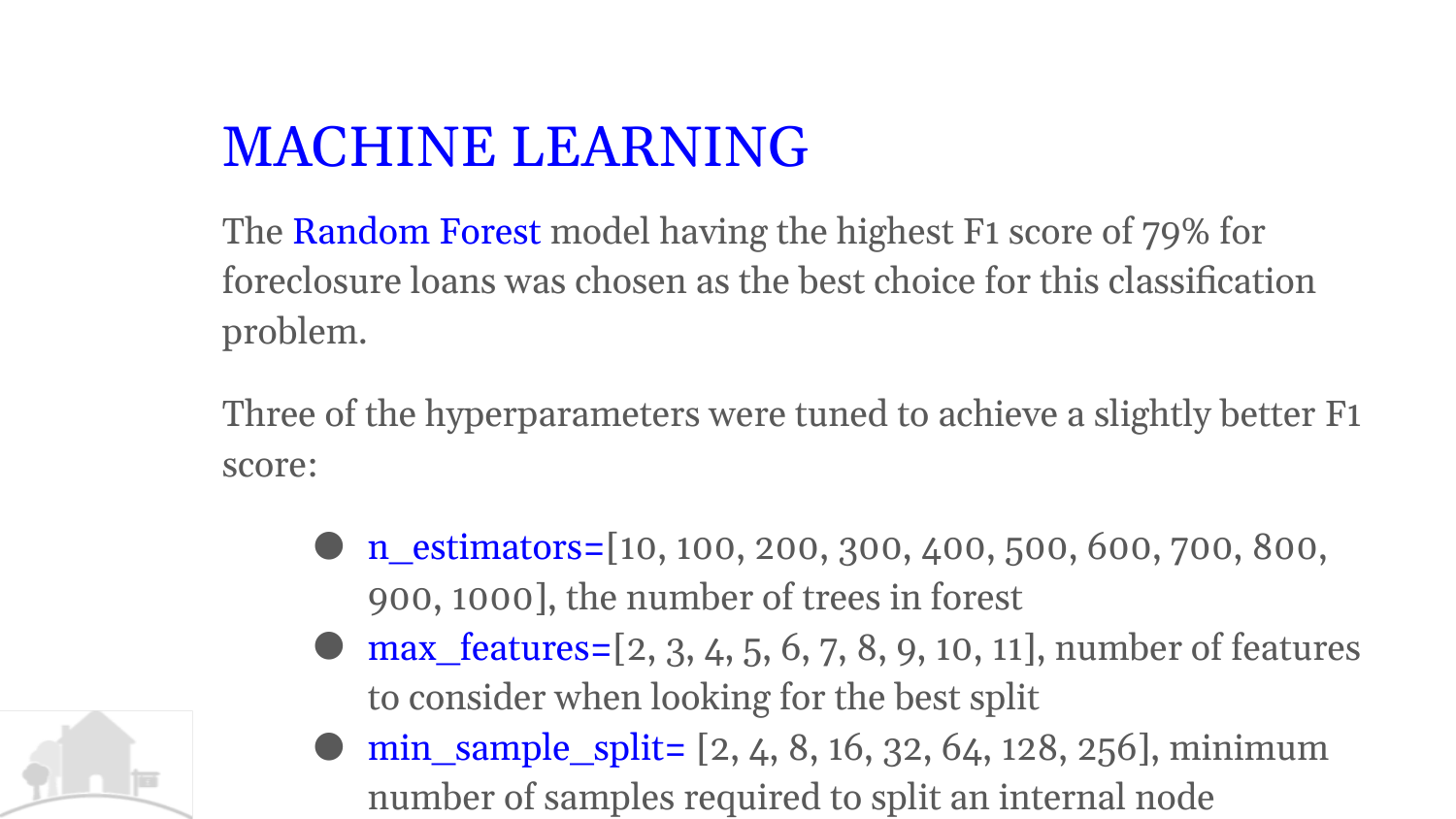

# MACHINE LEARNING
The Random Forest model having the highest F1 score of 79% for foreclosure loans was chosen as the best choice for this classification problem.
Three of the hyperparameters were tuned to achieve a slightly better F1 score:
n_estimators=[10, 100, 200, 300, 400, 500, 600, 700, 800, 900, 1000], the number of trees in forest
max_features=[2, 3, 4, 5, 6, 7, 8, 9, 10, 11], number of features to consider when looking for the best split
min_sample_split= [2, 4, 8, 16, 32, 64, 128, 256], minimum number of samples required to split an internal node